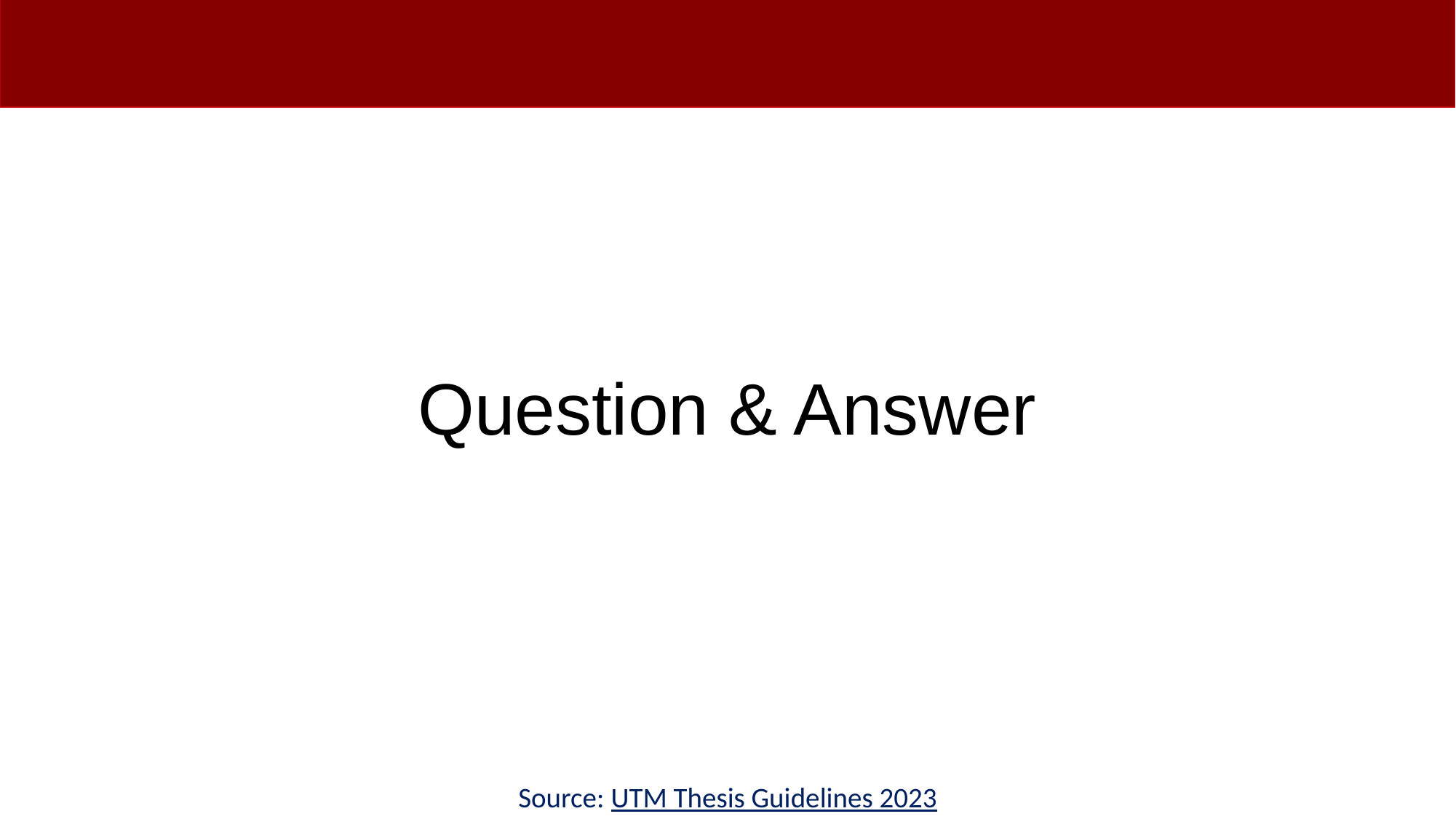

Question & Answer
Source: UTM Thesis Guidelines 2023